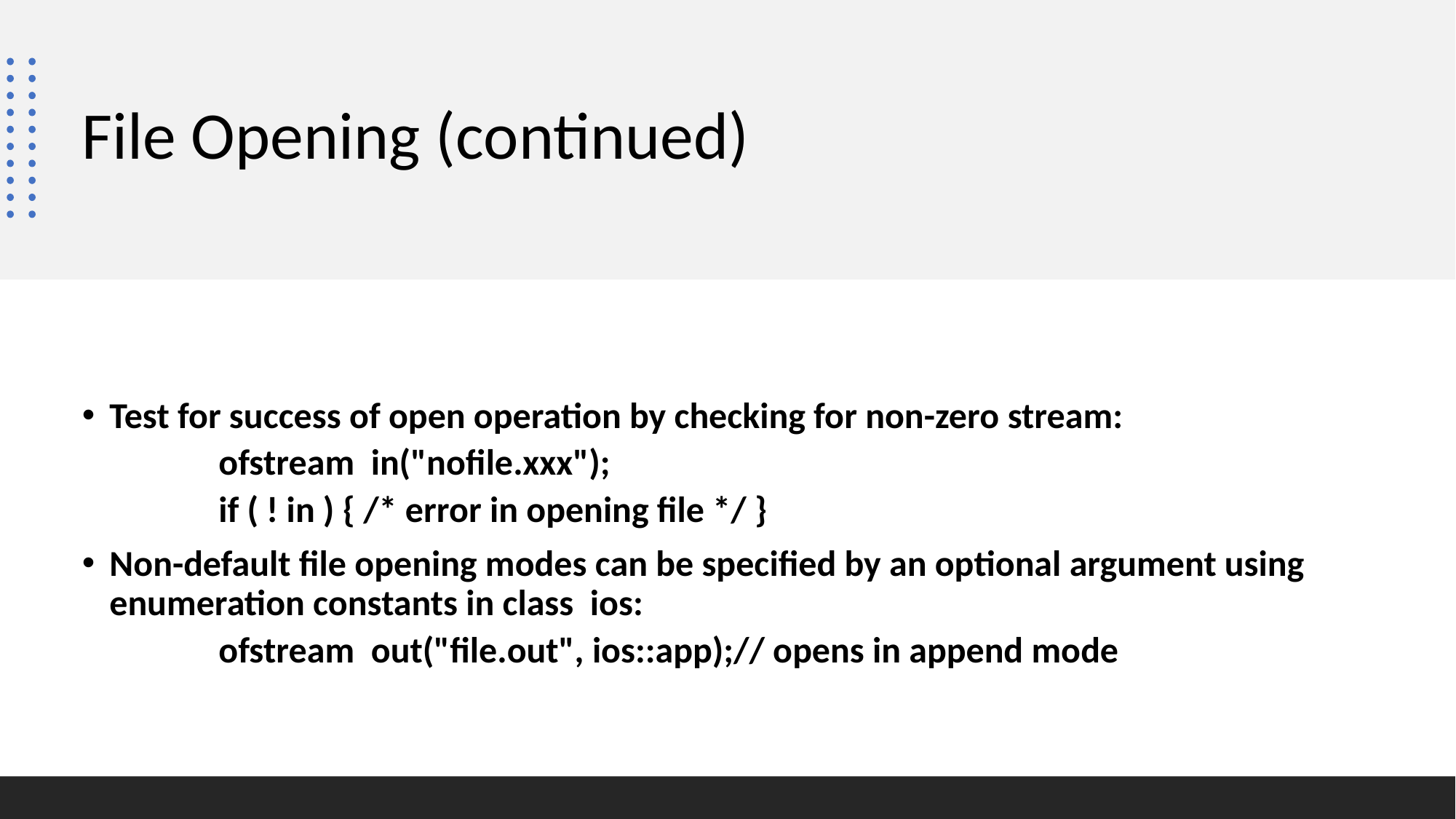

# File Opening (continued)

Test for success of open operation by checking for non-zero stream:
	ofstream  in("nofile.xxx");
	if ( ! in ) { /* error in opening file */ }
Non-default file opening modes can be specified by an optional argument using enumeration constants in class  ios:
	ofstream  out("file.out", ios::app);// opens in append mode